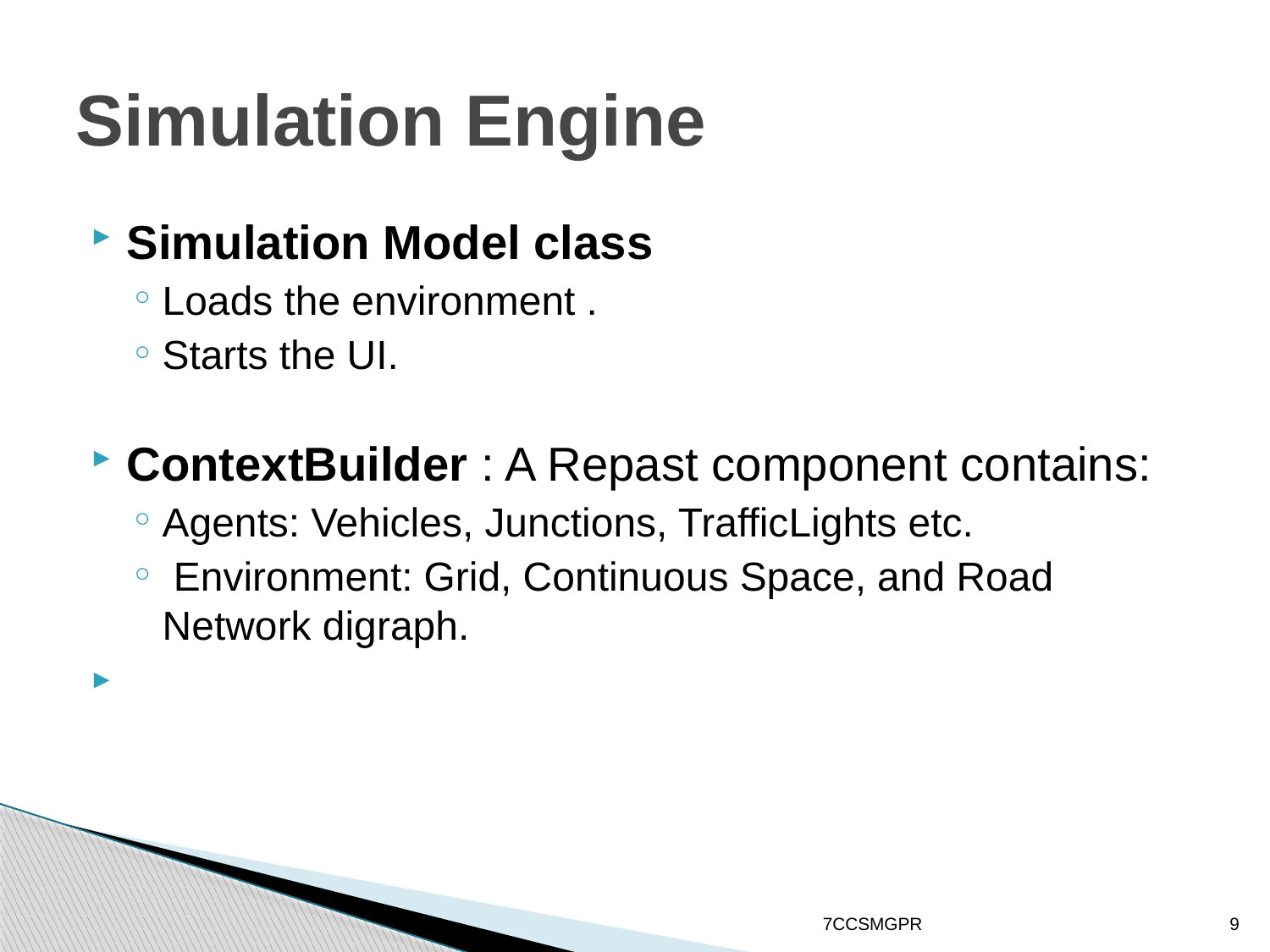

# Simulation Engine
Simulation Model class
Loads the environment .
Starts the UI.
ContextBuilder : A Repast component contains:
Agents: Vehicles, Junctions, TrafficLights etc.
 Environment: Grid, Continuous Space, and Road Network digraph.

7CCSMGPR
9